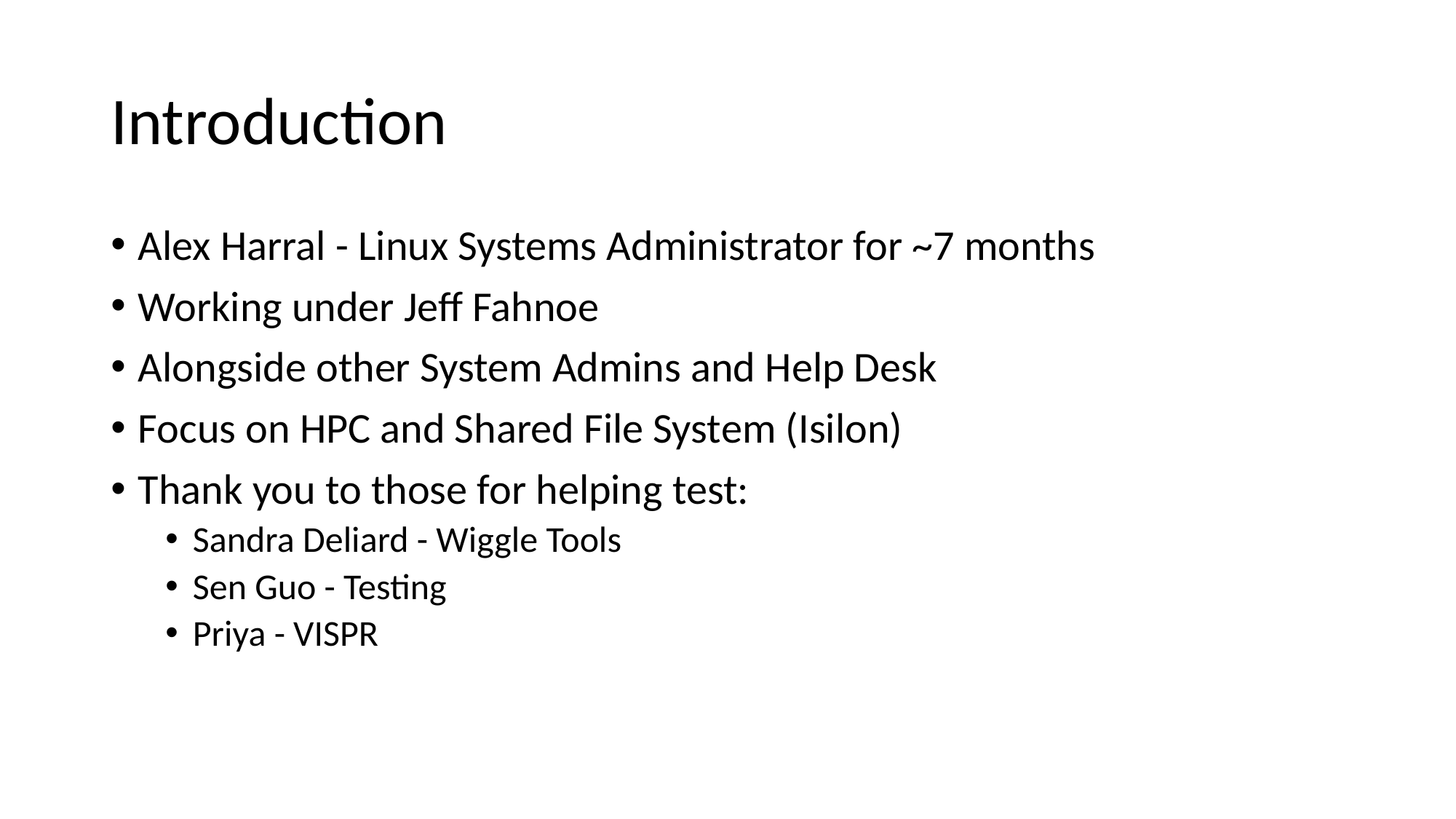

# Introduction
Alex Harral - Linux Systems Administrator for ~7 months
Working under Jeff Fahnoe
Alongside other System Admins and Help Desk
Focus on HPC and Shared File System (Isilon)
Thank you to those for helping test:
Sandra Deliard - Wiggle Tools
Sen Guo - Testing
Priya - VISPR